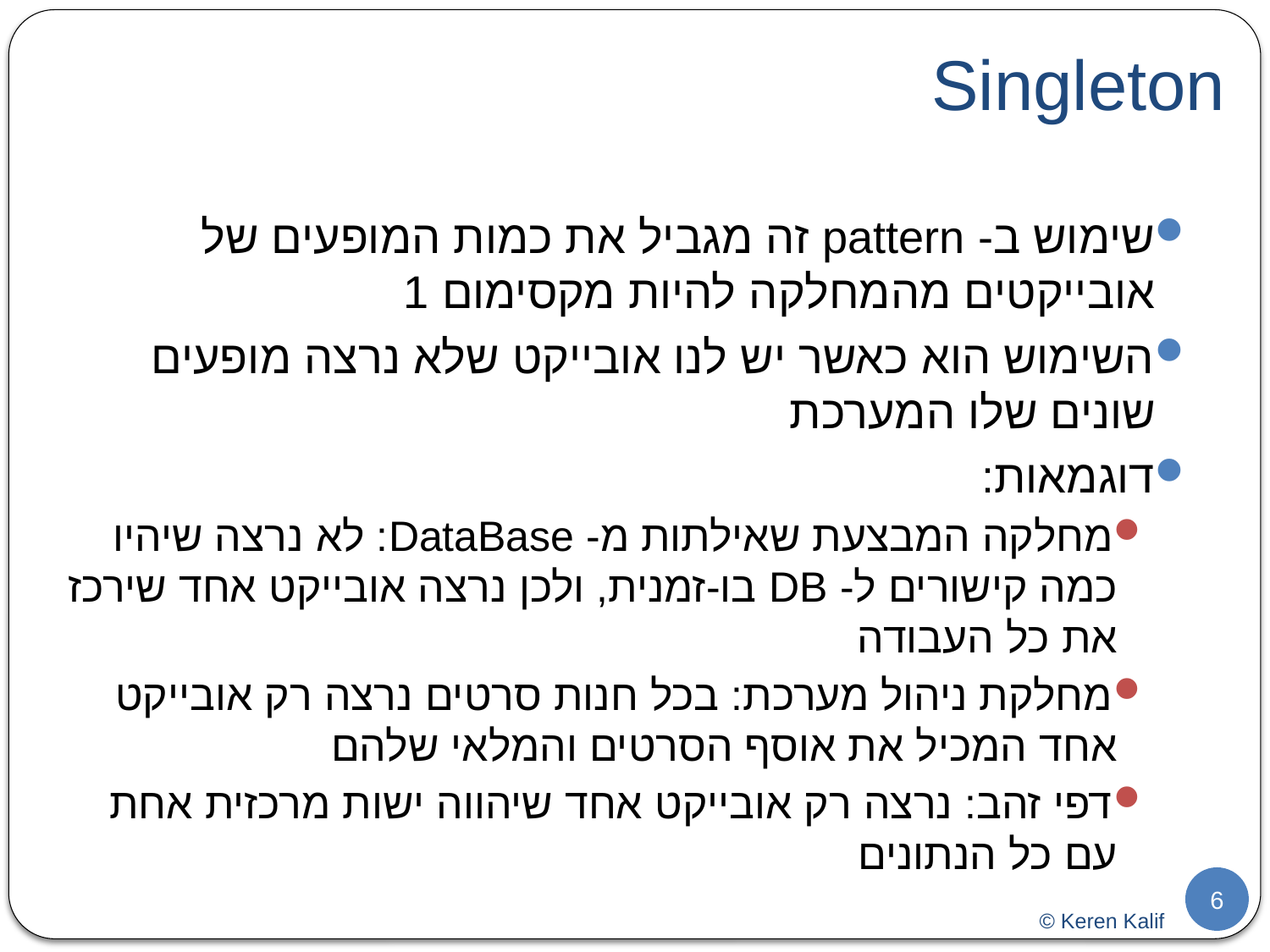

# Singleton
שימוש ב- pattern זה מגביל את כמות המופעים של אובייקטים מהמחלקה להיות מקסימום 1
השימוש הוא כאשר יש לנו אובייקט שלא נרצה מופעים שונים שלו המערכת
דוגמאות:
מחלקה המבצעת שאילתות מ- DataBase: לא נרצה שיהיו כמה קישורים ל- DB בו-זמנית, ולכן נרצה אובייקט אחד שירכז את כל העבודה
מחלקת ניהול מערכת: בכל חנות סרטים נרצה רק אובייקט אחד המכיל את אוסף הסרטים והמלאי שלהם
דפי זהב: נרצה רק אובייקט אחד שיהווה ישות מרכזית אחת עם כל הנתונים
6
© Keren Kalif